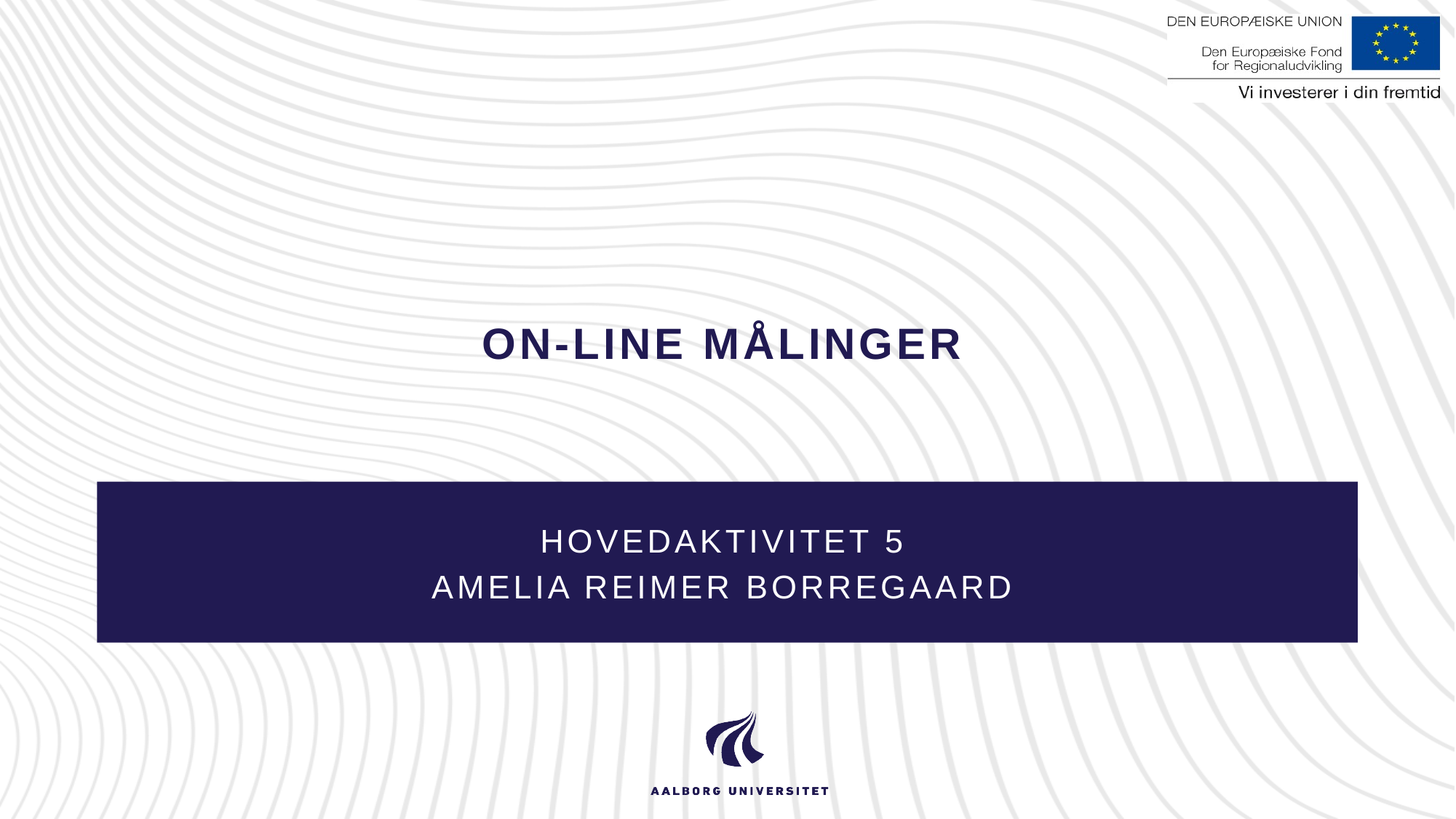

# On-line målinger
Hovedaktivitet 5
Amelia Reimer Borregaard